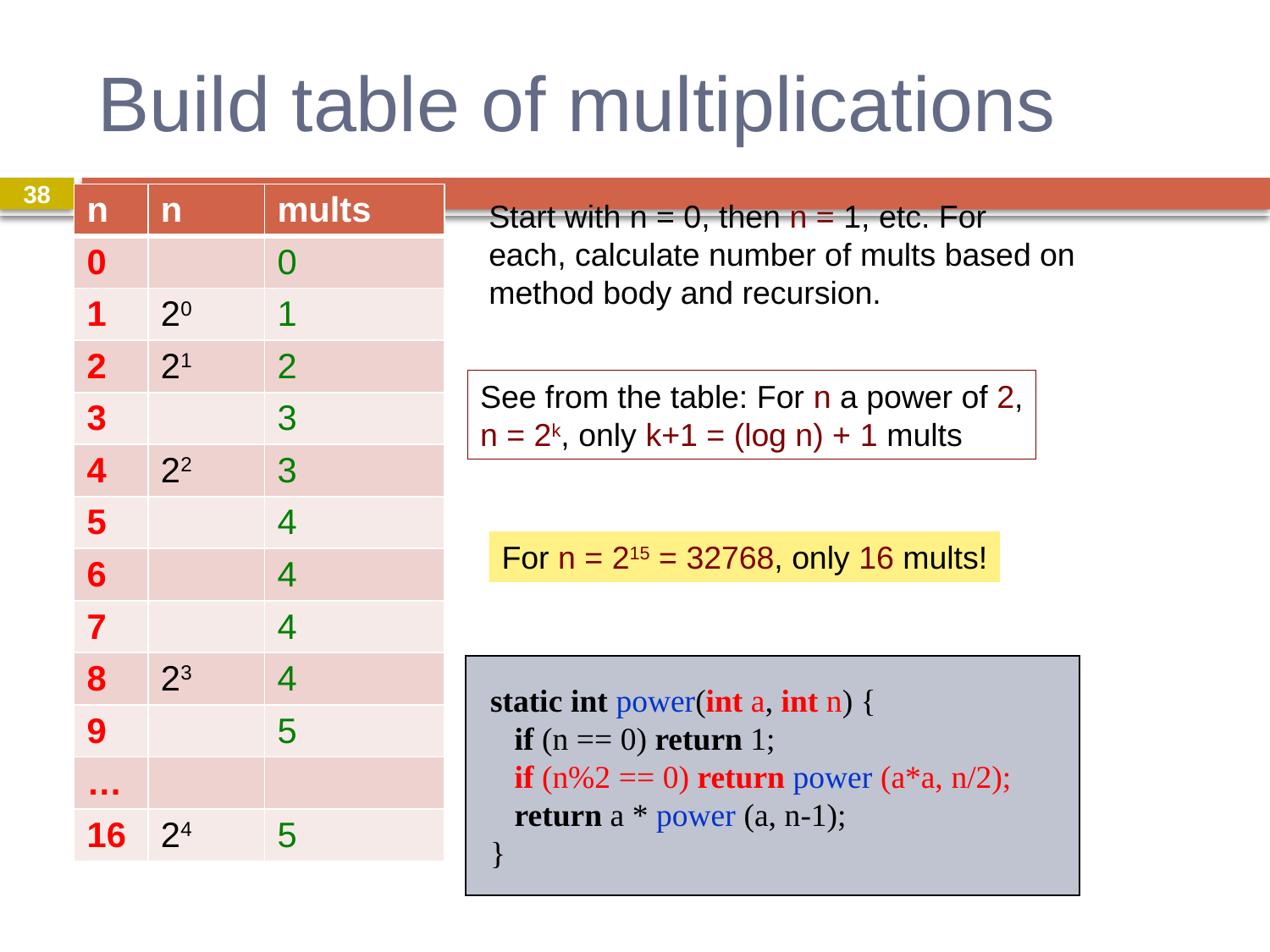

# Build table of multiplications
38
| n | n | mults |
| --- | --- | --- |
| 0 |  | 0 |
| 1 | 20 | 1 |
| 2 | 21 | 2 |
| 3 |  | 3 |
| 4 | 22 | 3 |
| 5 |  | 4 |
| 6 |  | 4 |
| 7 |  | 4 |
| 8 | 23 | 4 |
| 9 |  | 5 |
| … |  |  |
| 16 | 24 | 5 |
Start with n = 0, then n = 1, etc. For
each, calculate number of mults based on method body and recursion.
See from the table: For n a power of 2,
n = 2k, only k+1 = (log n) + 1 mults
For n = 215 = 32768, only 16 mults!
static int power(int a, int n) {
   if (n == 0) return 1;
   if (n%2 == 0) return power (a*a, n/2);
   return a * power (a, n-1);
}